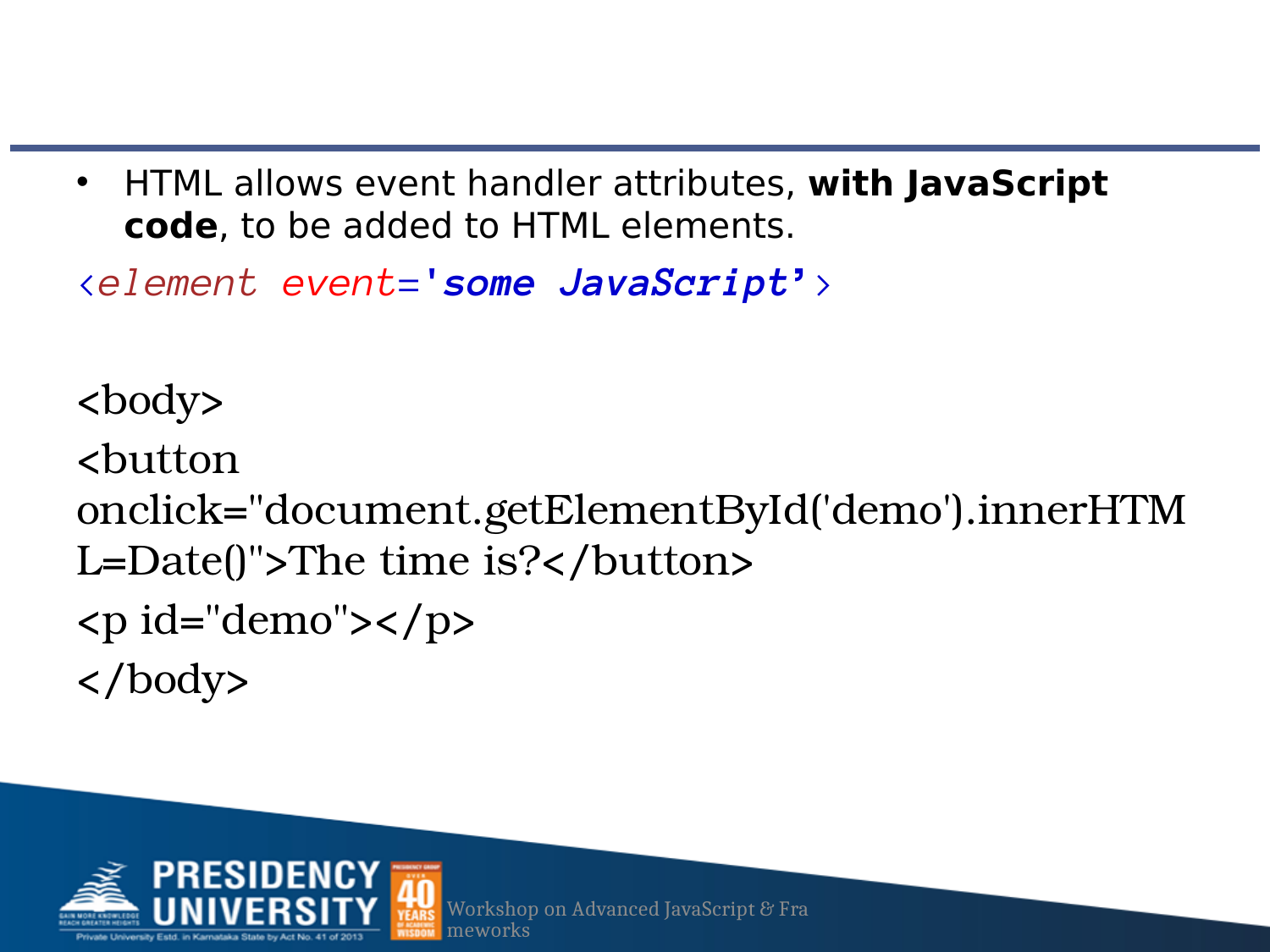

HTML allows event handler attributes, with JavaScript code, to be added to HTML elements.
<element event='some JavaScript’>

<body>
<button onclick="document.getElementById('demo').innerHTML=Date()">The time is?</button>
<p id="demo"></p>
</body>
Workshop on Advanced JavaScript & Frameworks